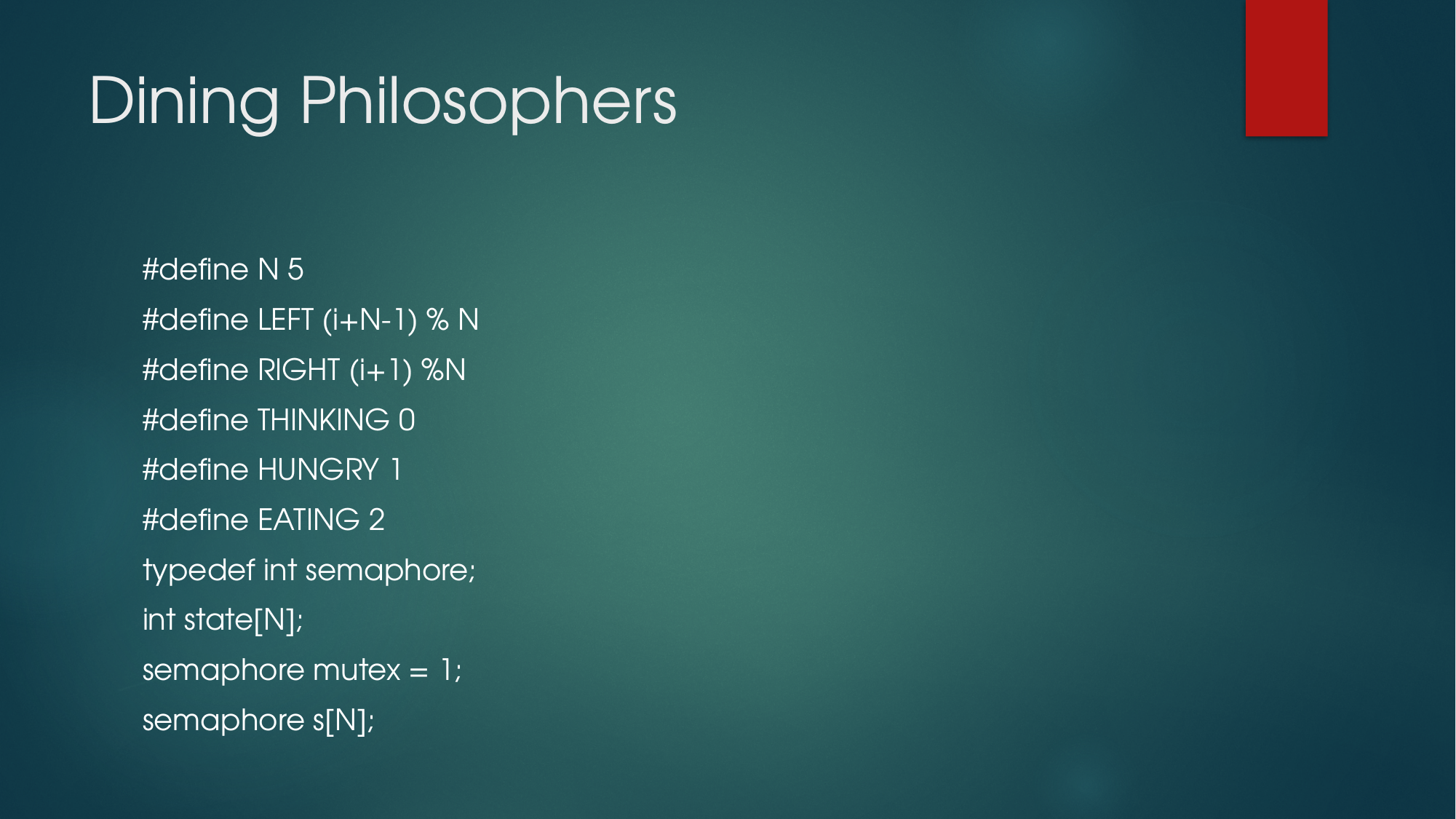

# Dining Philosophers
#define N 5
#define LEFT (i+N-1) % N
#define RIGHT (i+1) %N
#define THINKING 0
#define HUNGRY 1
#define EATING 2
typedef int semaphore;
int state[N];
semaphore mutex = 1;
semaphore s[N];